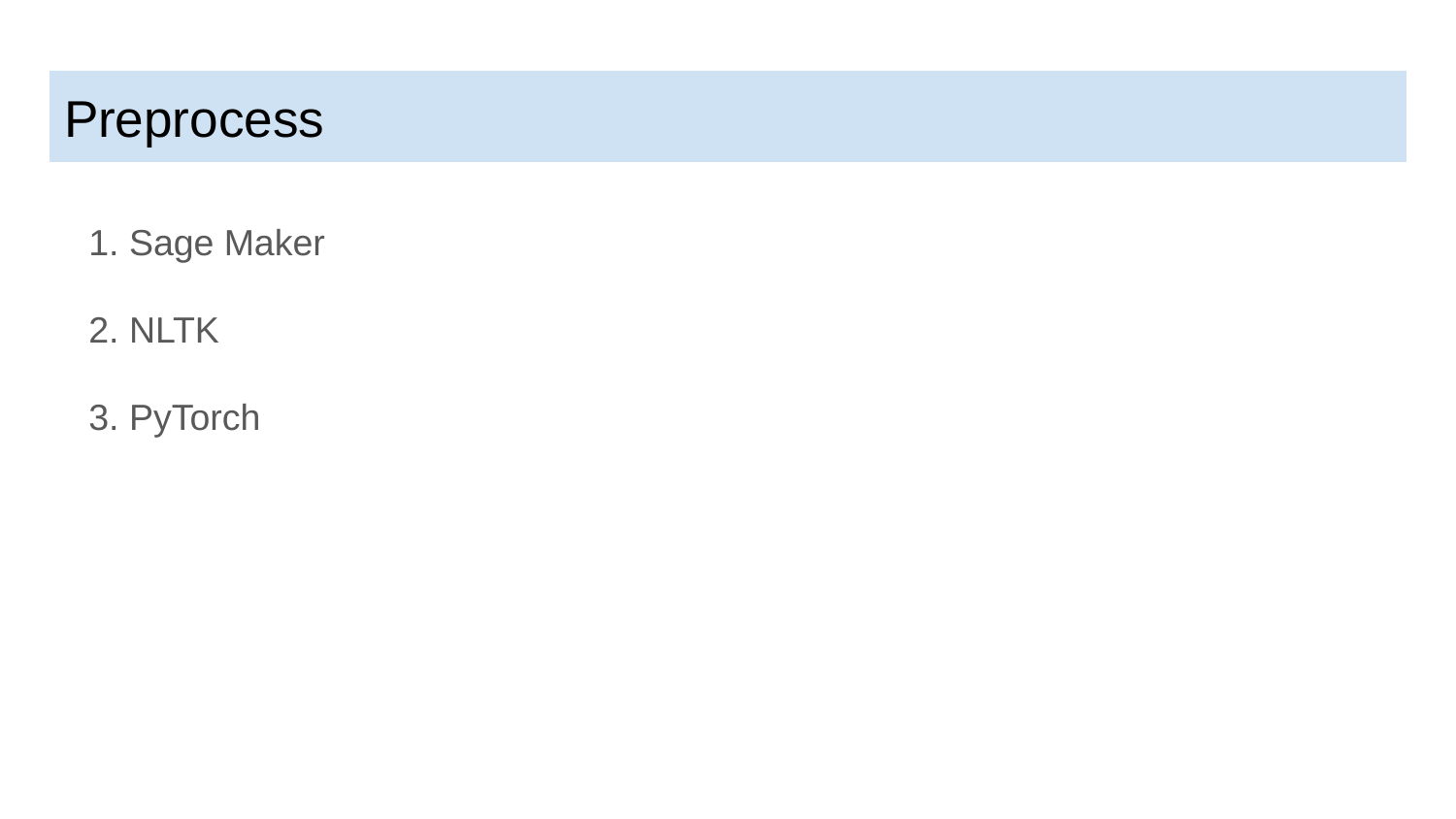

# Preprocess
1. Sage Maker

2. NLTK

3. PyTorch